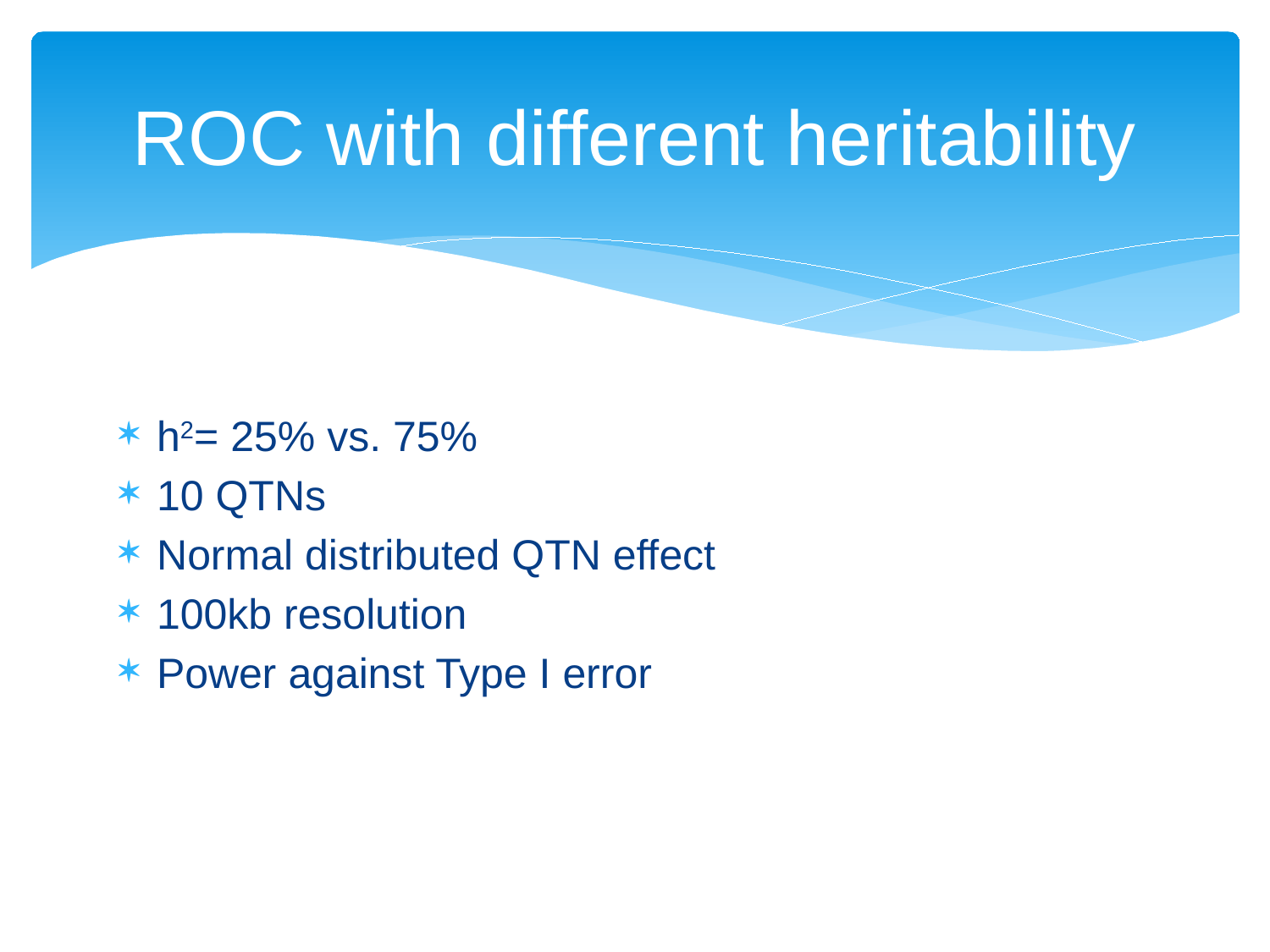

# ROC with different heritability
h2= 25% vs. 75%
10 QTNs
Normal distributed QTN effect
100kb resolution
Power against Type I error